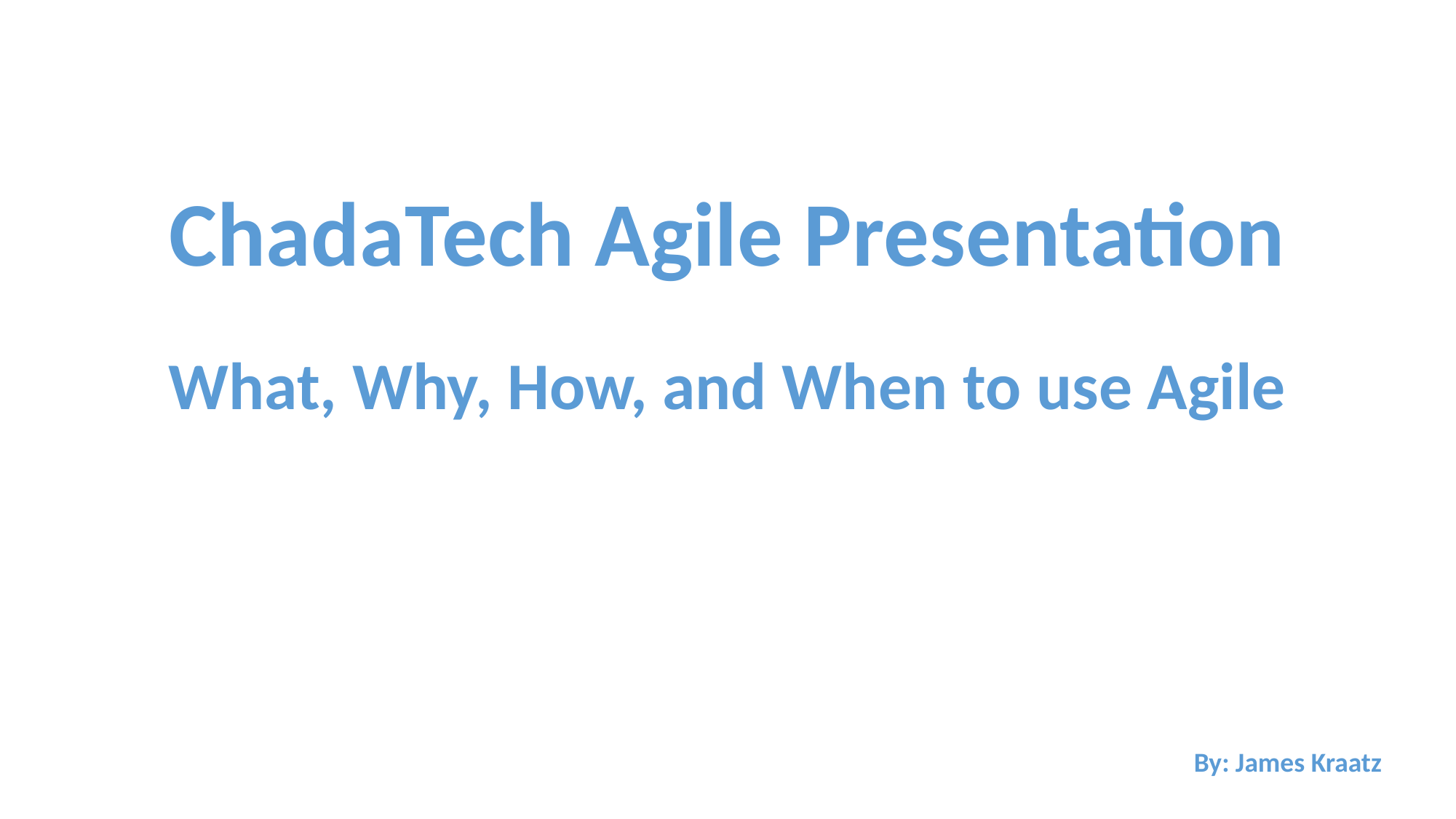

ChadaTech Agile Presentation
What, Why, How, and When to use Agile
By: James Kraatz